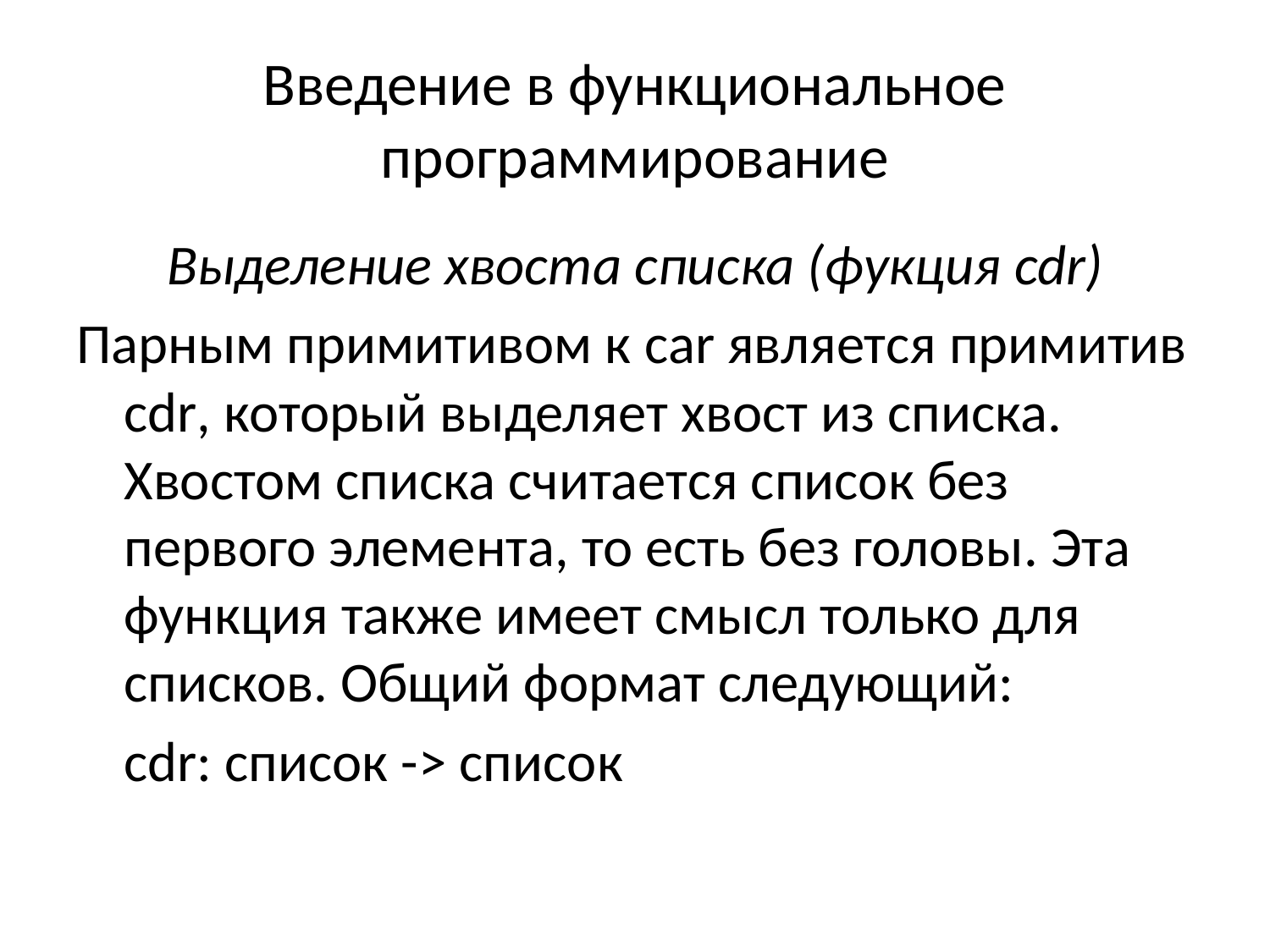

# Введение в функциональное программирование
Выделение хвоста списка (фукция cdr)
Парным примитивом к car является примитив cdr, который выделяет хвост из списка. Хвостом списка считается список без первого элемента, то есть без головы. Эта функция также имеет смысл только для списков. Общий формат следующий:
	cdr: список -> список